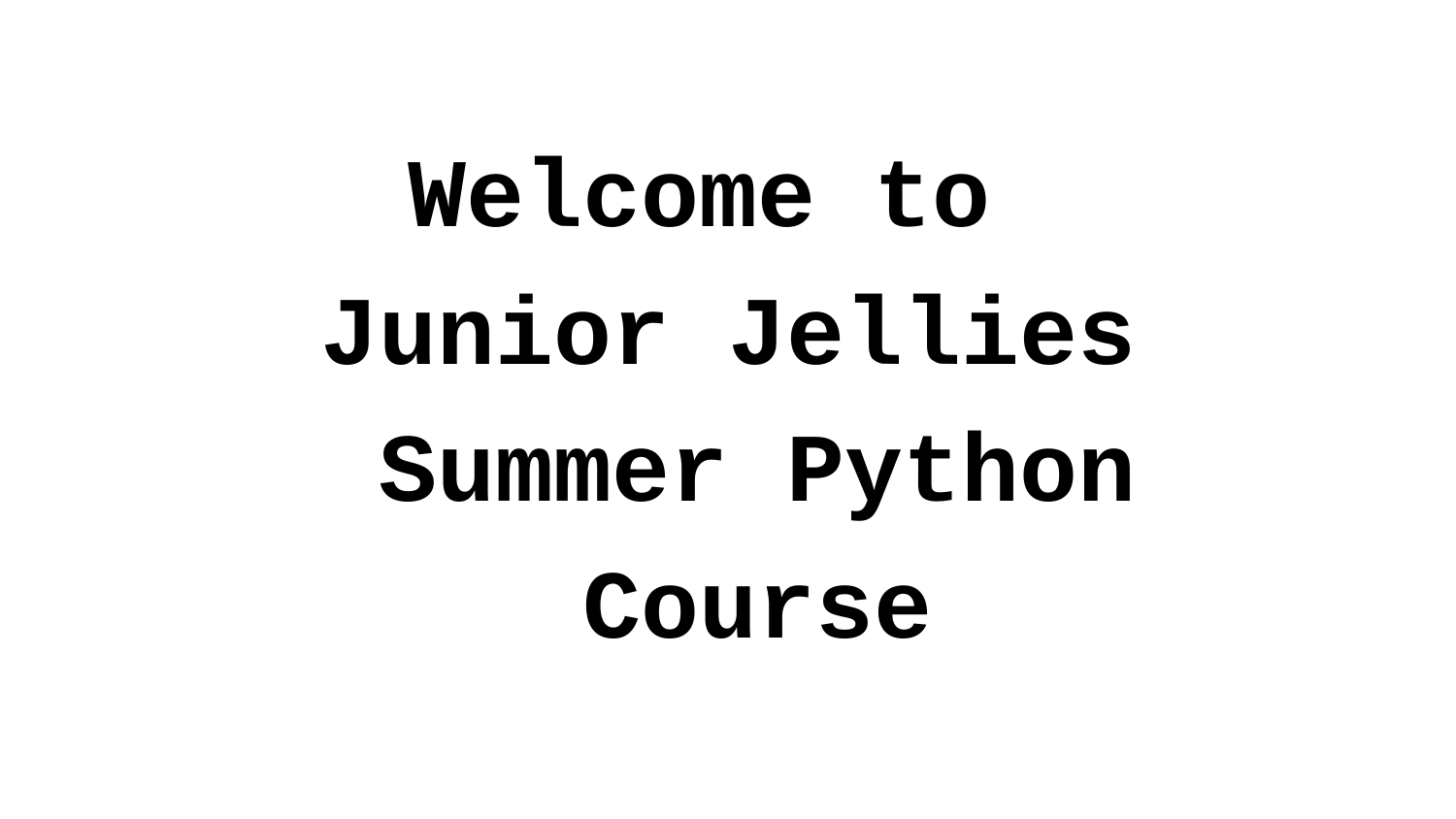

Welcome to  Junior Jellies  Summer Python  Course